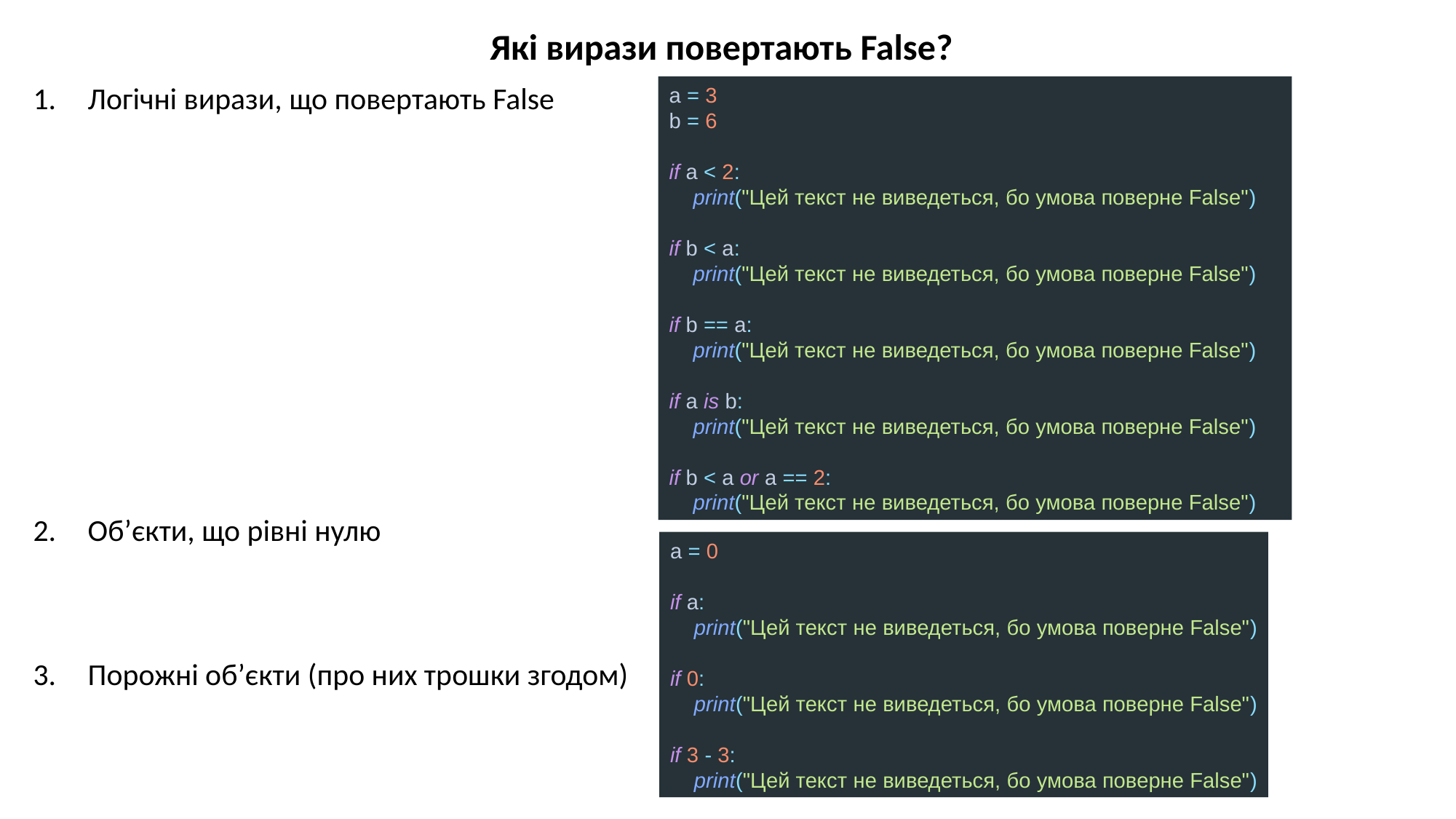

Які вирази повертають False?
Логічні вирази, що повертають False

Об’єкти, що рівні нулю

Порожні об’єкти (про них трошки згодом)

a = 3
b = 6
if a < 2:
    print("Цей текст не виведеться, бо умова поверне False")
if b < a:
    print("Цей текст не виведеться, бо умова поверне False")
if b == a:
    print("Цей текст не виведеться, бо умова поверне False")
if a is b:
    print("Цей текст не виведеться, бо умова поверне False")
if b < a or a == 2:
    print("Цей текст не виведеться, бо умова поверне False")
a = 0
if a:
    print("Цей текст не виведеться, бо умова поверне False")
if 0:
    print("Цей текст не виведеться, бо умова поверне False")
if 3 - 3:
    print("Цей текст не виведеться, бо умова поверне False")